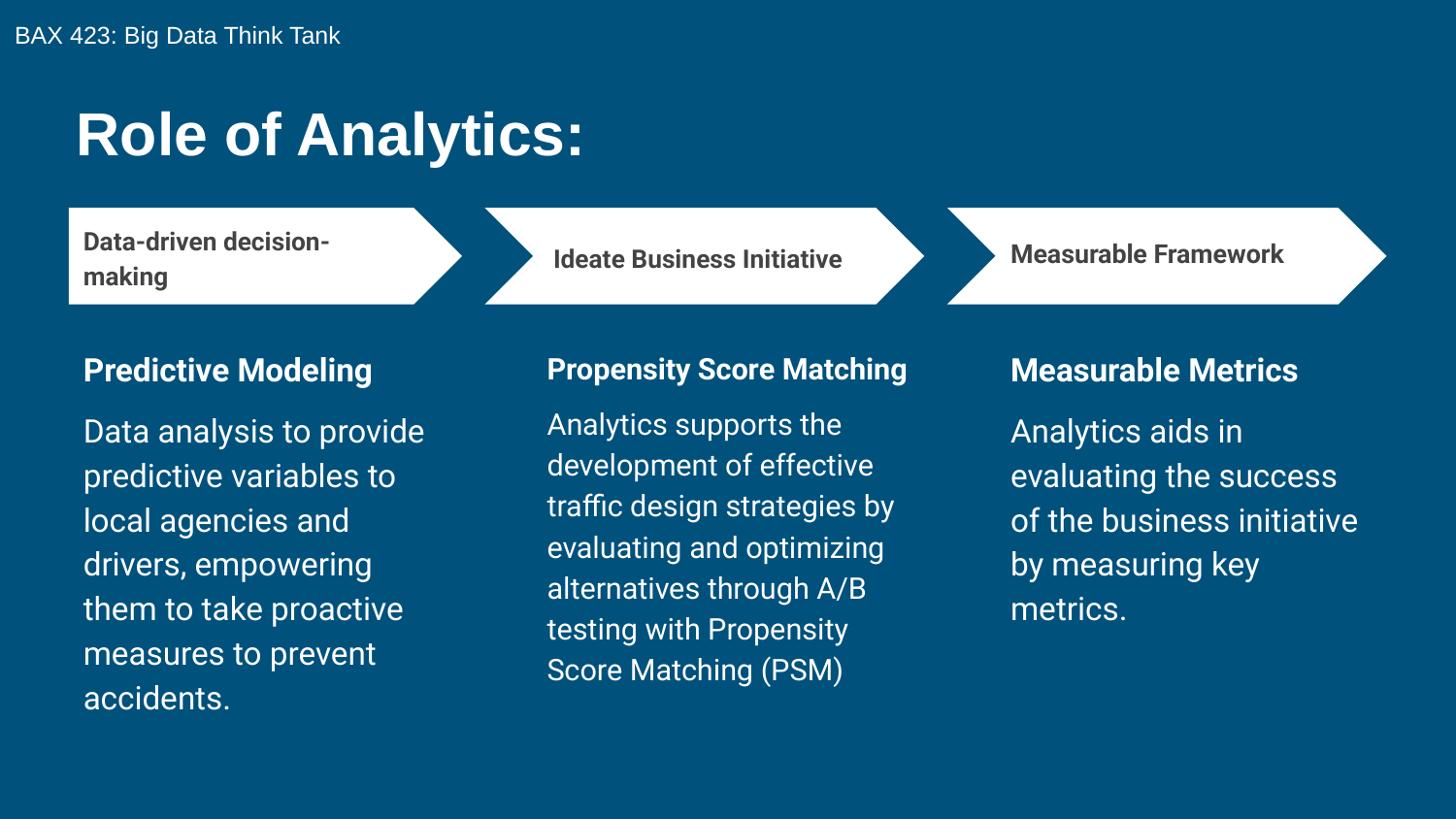

BAX 423: Big Data Think Tank
# Role of Analytics:

 Ideate Business Initiative
Data-driven decision-making
Measurable Framework
Predictive Modeling
Data analysis to provide predictive variables to local agencies and drivers, empowering them to take proactive measures to prevent accidents.
Measurable Metrics
Analytics aids in evaluating the success of the business initiative by measuring key metrics.
Propensity Score Matching
Analytics supports the development of effective traffic design strategies by evaluating and optimizing alternatives through A/B testing with Propensity Score Matching (PSM)